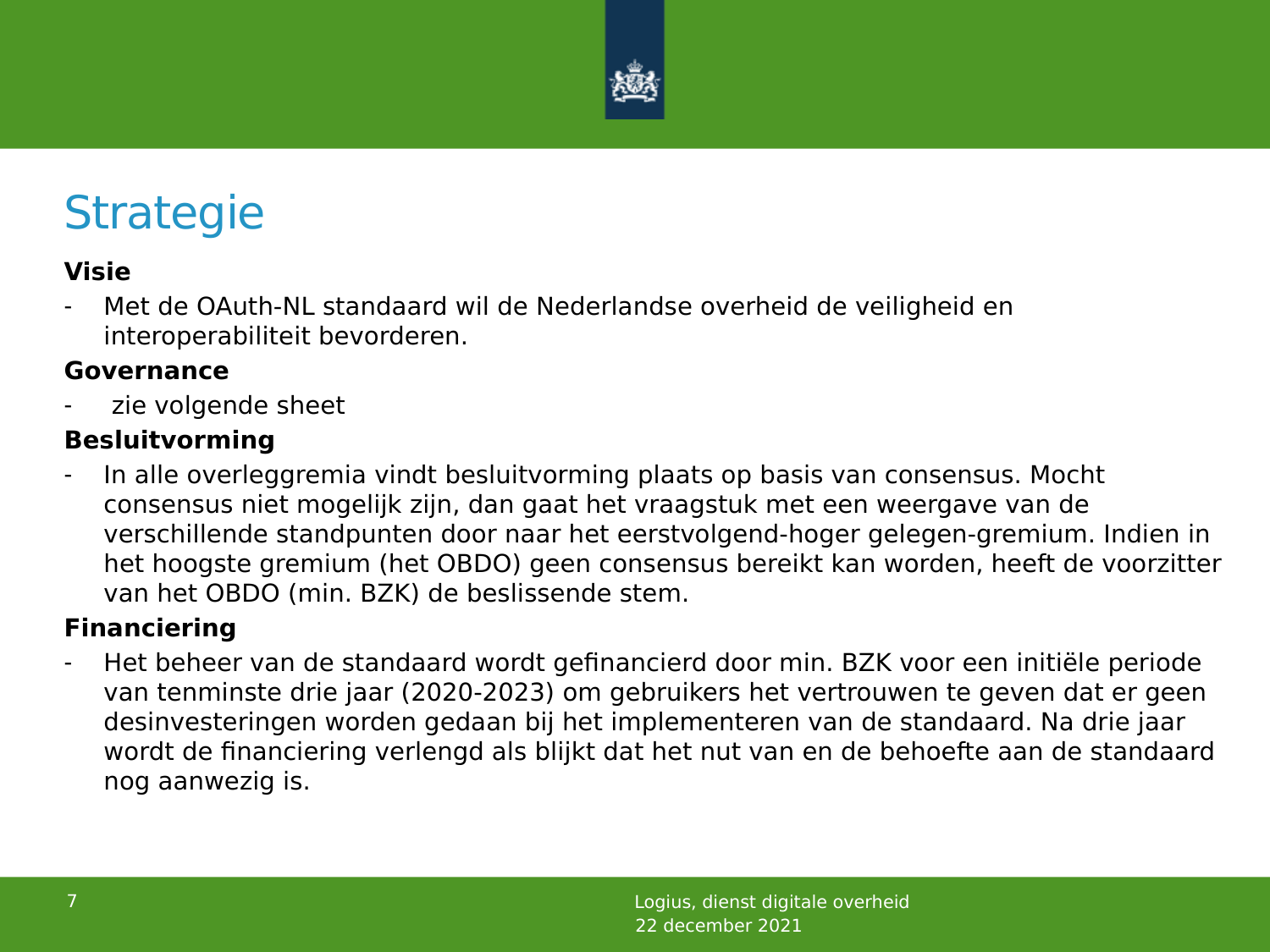

# Strategie
Visie
Met de OAuth-NL standaard wil de Nederlandse overheid de veiligheid en interoperabiliteit bevorderen.
Governance
 zie volgende sheet
Besluitvorming
In alle overleggremia vindt besluitvorming plaats op basis van consensus. Mocht consensus niet mogelijk zijn, dan gaat het vraagstuk met een weergave van de verschillende standpunten door naar het eerstvolgend-hoger gelegen-gremium. Indien in het hoogste gremium (het OBDO) geen consensus bereikt kan worden, heeft de voorzitter van het OBDO (min. BZK) de beslissende stem.
Financiering
Het beheer van de standaard wordt gefinancierd door min. BZK voor een initiële periode van tenminste drie jaar (2020-2023) om gebruikers het vertrouwen te geven dat er geen desinvesteringen worden gedaan bij het implementeren van de standaard. Na drie jaar wordt de financiering verlengd als blijkt dat het nut van en de behoefte aan de standaard nog aanwezig is.
7
Logius, dienst digitale overheid
22 december 2021